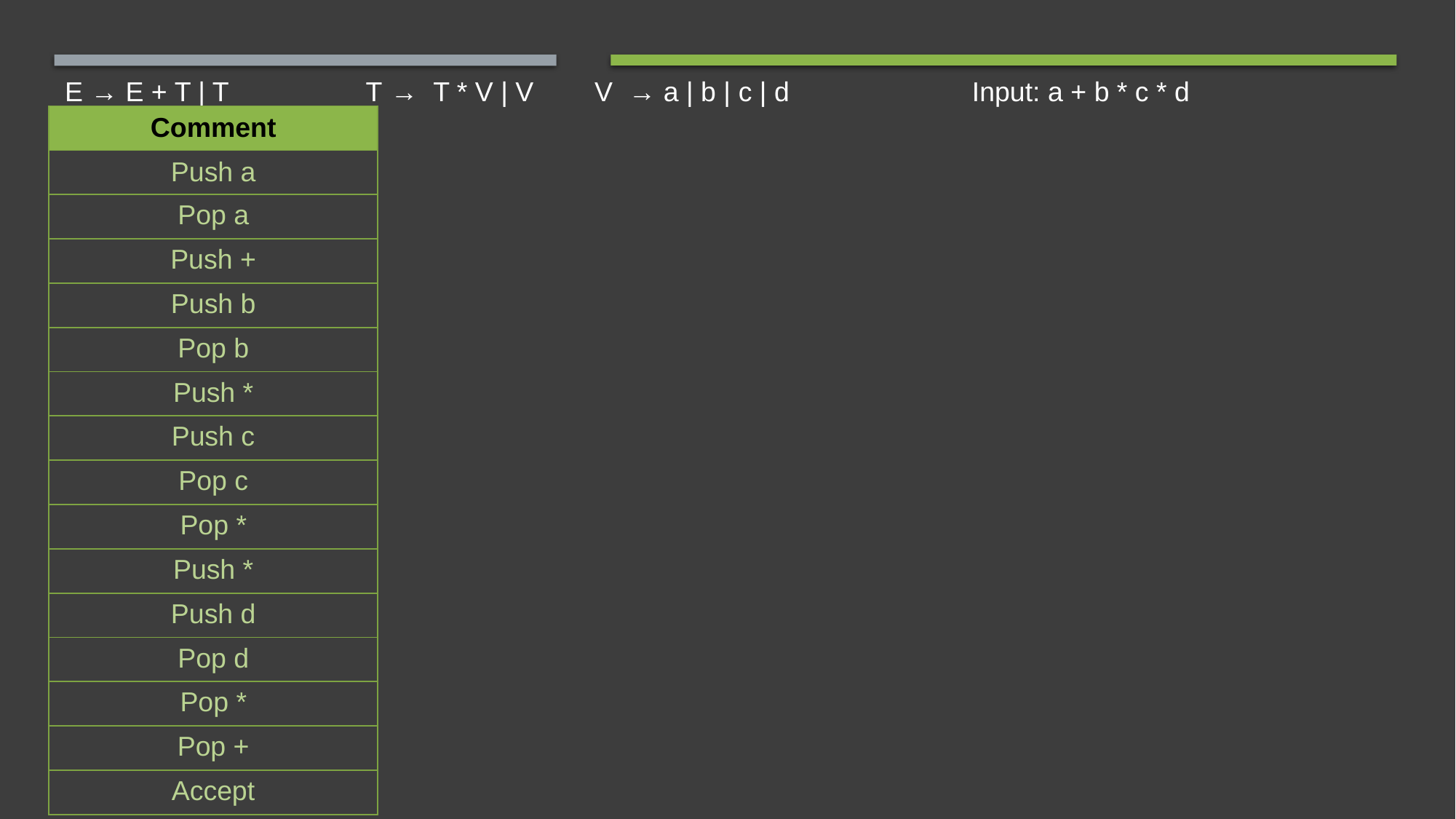

# E → E + T | T                  T →  T * V | V        V  → a | b | c | d                        Input: a + b * c * d

| Comment |
| --- |
| Push a |
| Pop a |
| Push + |
| Push b |
| Pop b |
| Push \* |
| Push c |
| Pop c |
| Pop \* |
| Push \* |
| Push d |
| Pop d |
| Pop \* |
| Pop + |
| Accept |